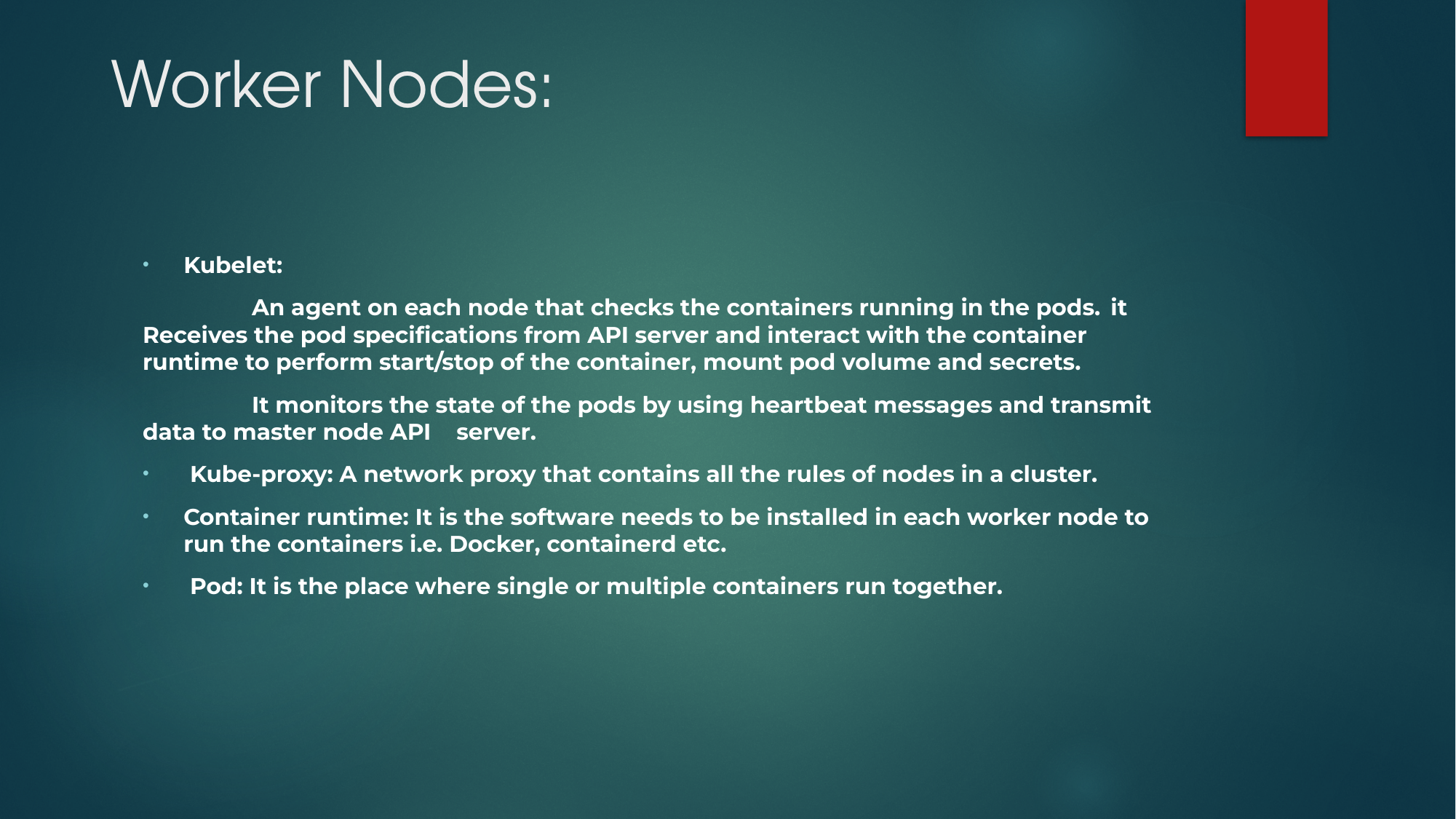

# Worker Nodes:
Kubelet:
	An agent on each node that checks the containers running in the pods.  it Receives the pod specifications from API server and interact with the container runtime to perform start/stop of the container, mount pod volume and secrets.
    	It monitors the state of the pods by using heartbeat messages and transmit data to master node API    server.
 Kube-proxy: A network proxy that contains all the rules of nodes in a cluster.
Container runtime: It is the software needs to be installed in each worker node to run the containers i.e. Docker, containerd etc.
 Pod: It is the place where single or multiple containers run together.